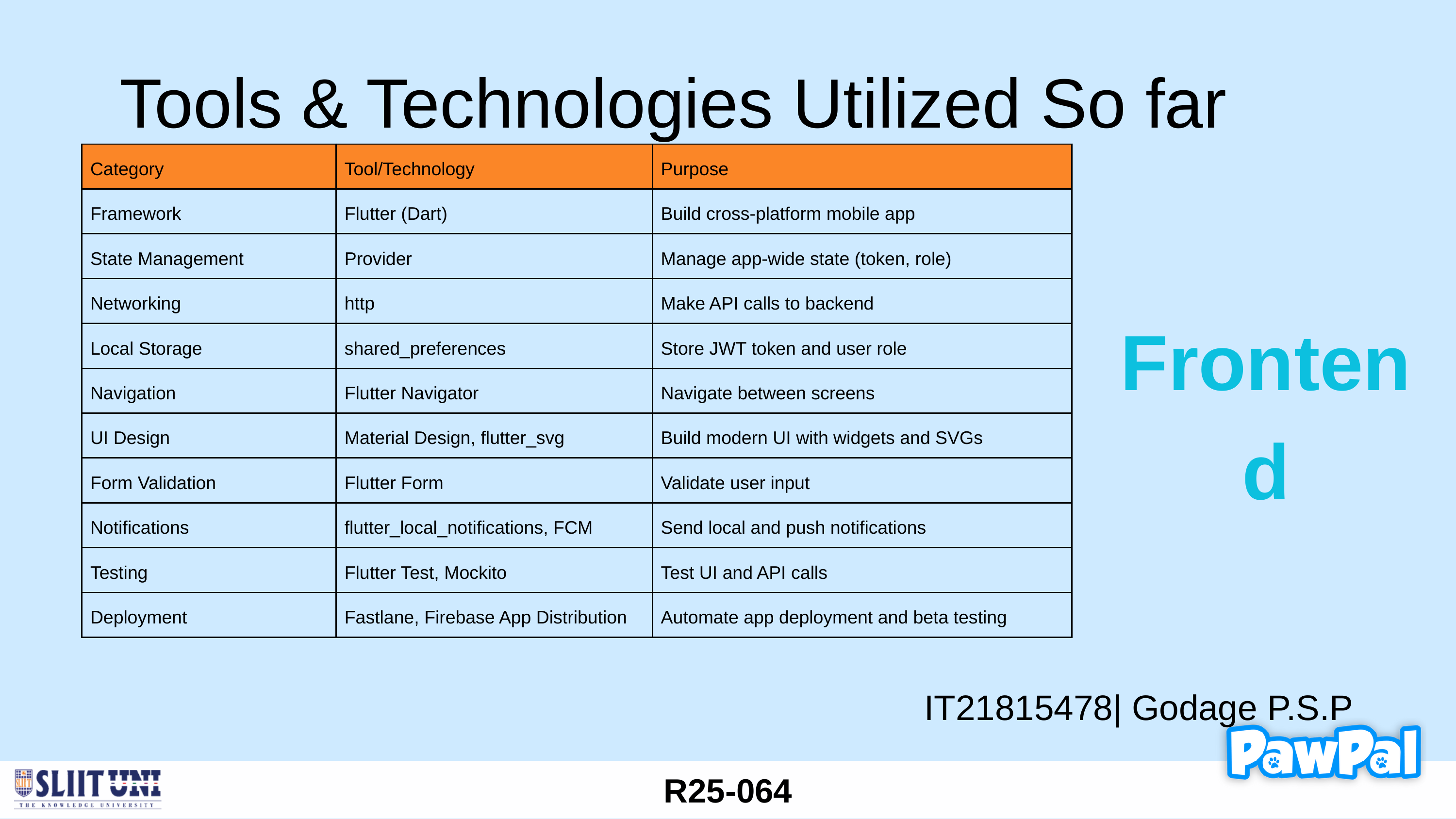

Tools & Technologies Utilized So far
| Category | Tool/Technology | Purpose |
| --- | --- | --- |
| Framework | Flutter (Dart) | Build cross-platform mobile app |
| State Management | Provider | Manage app-wide state (token, role) |
| Networking | http | Make API calls to backend |
| Local Storage | shared\_preferences | Store JWT token and user role |
| Navigation | Flutter Navigator | Navigate between screens |
| UI Design | Material Design, flutter\_svg | Build modern UI with widgets and SVGs |
| Form Validation | Flutter Form | Validate user input |
| Notifications | flutter\_local\_notifications, FCM | Send local and push notifications |
| Testing | Flutter Test, Mockito | Test UI and API calls |
| Deployment | Fastlane, Firebase App Distribution | Automate app deployment and beta testing |
Frontend
IT21815478| Godage P.S.P

R25-064